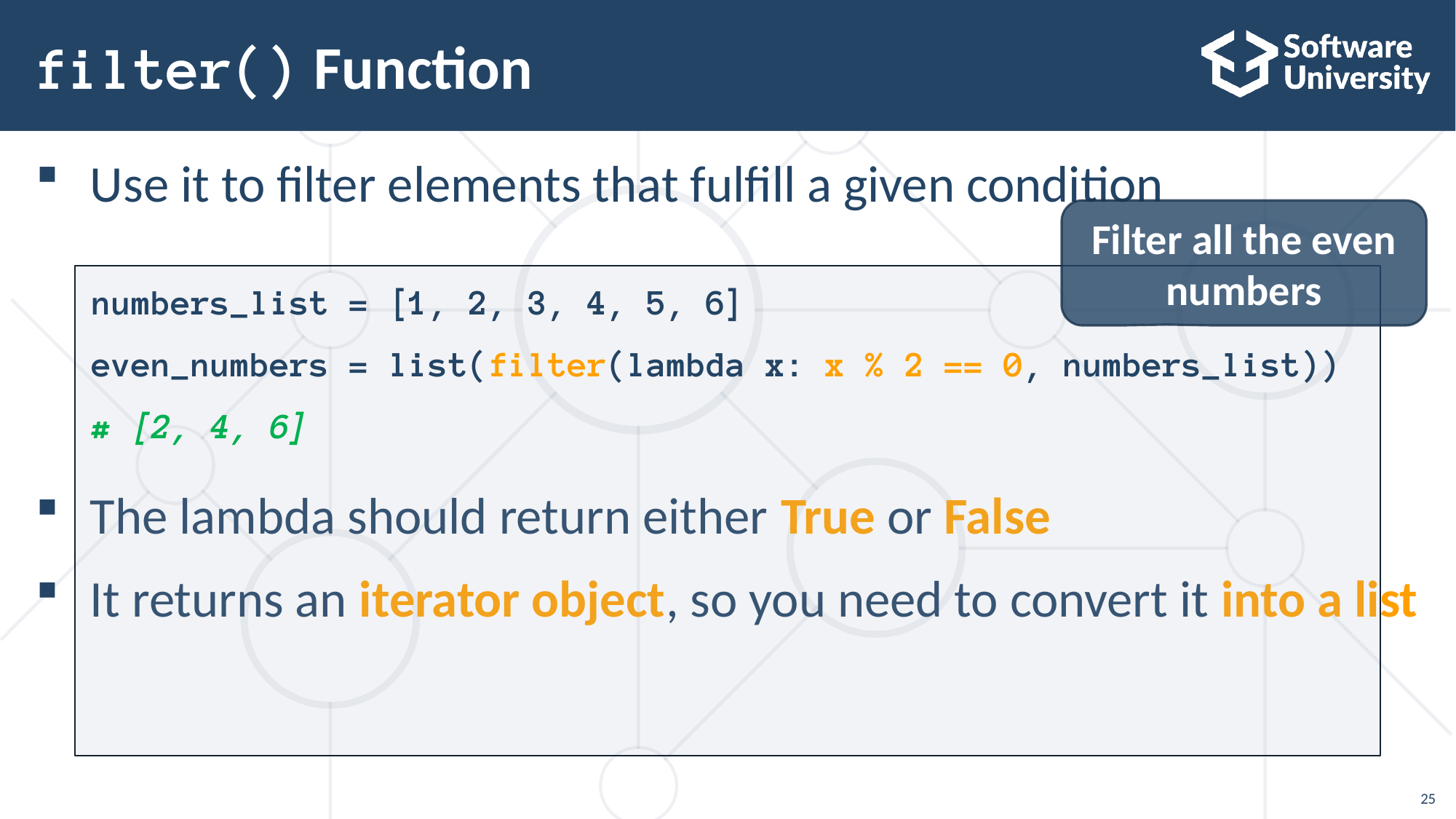

# filter() Function
Use it to filter elements that fulfill a given condition

The lambda should return either True or False
It returns an iterator object, so you need to convert it into a list
Filter all the even numbers
numbers_list = [1, 2, 3, 4, 5, 6]
even_numbers = list(filter(lambda x: x % 2 == 0, numbers_list))
# [2, 4, 6]
25